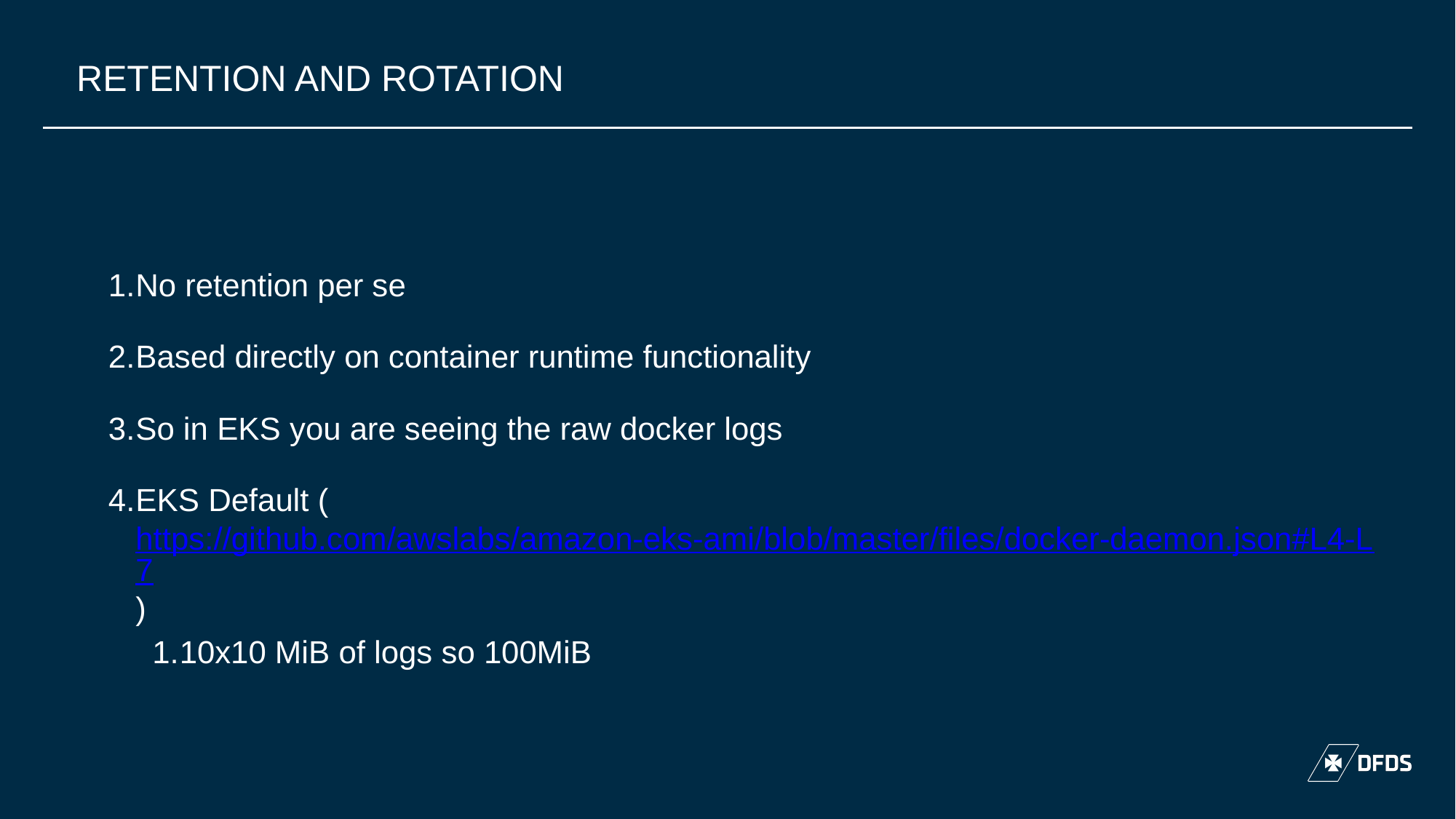

# RETENTION and ROTATION
No retention per se
Based directly on container runtime functionality
So in EKS you are seeing the raw docker logs
EKS Default (https://github.com/awslabs/amazon-eks-ami/blob/master/files/docker-daemon.json#L4-L7)
10x10 MiB of logs so 100MiB
4